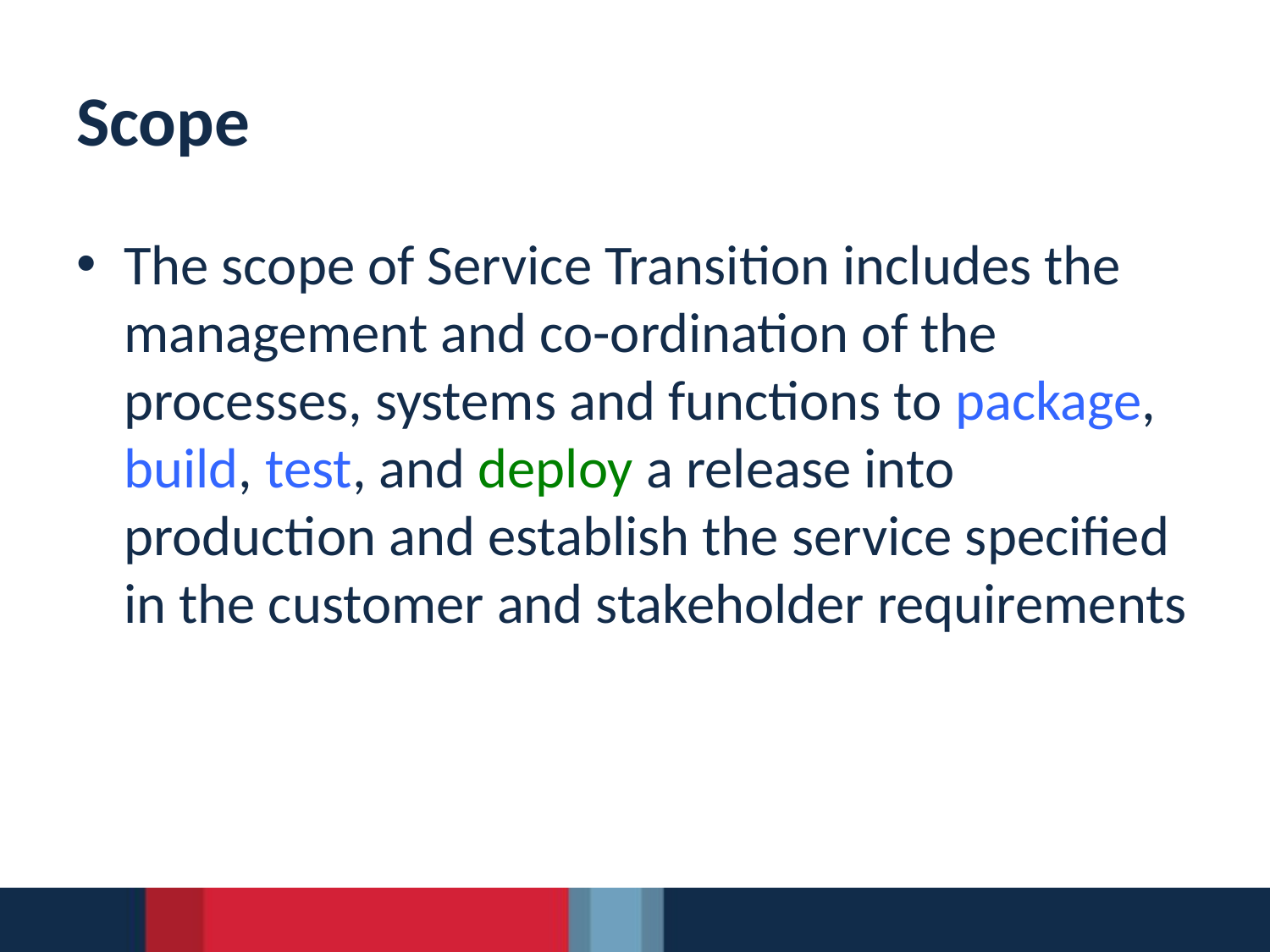

# Scope
The scope of Service Transition includes the management and co-ordination of the processes, systems and functions to package, build, test, and deploy a release into production and establish the service specified in the customer and stakeholder requirements